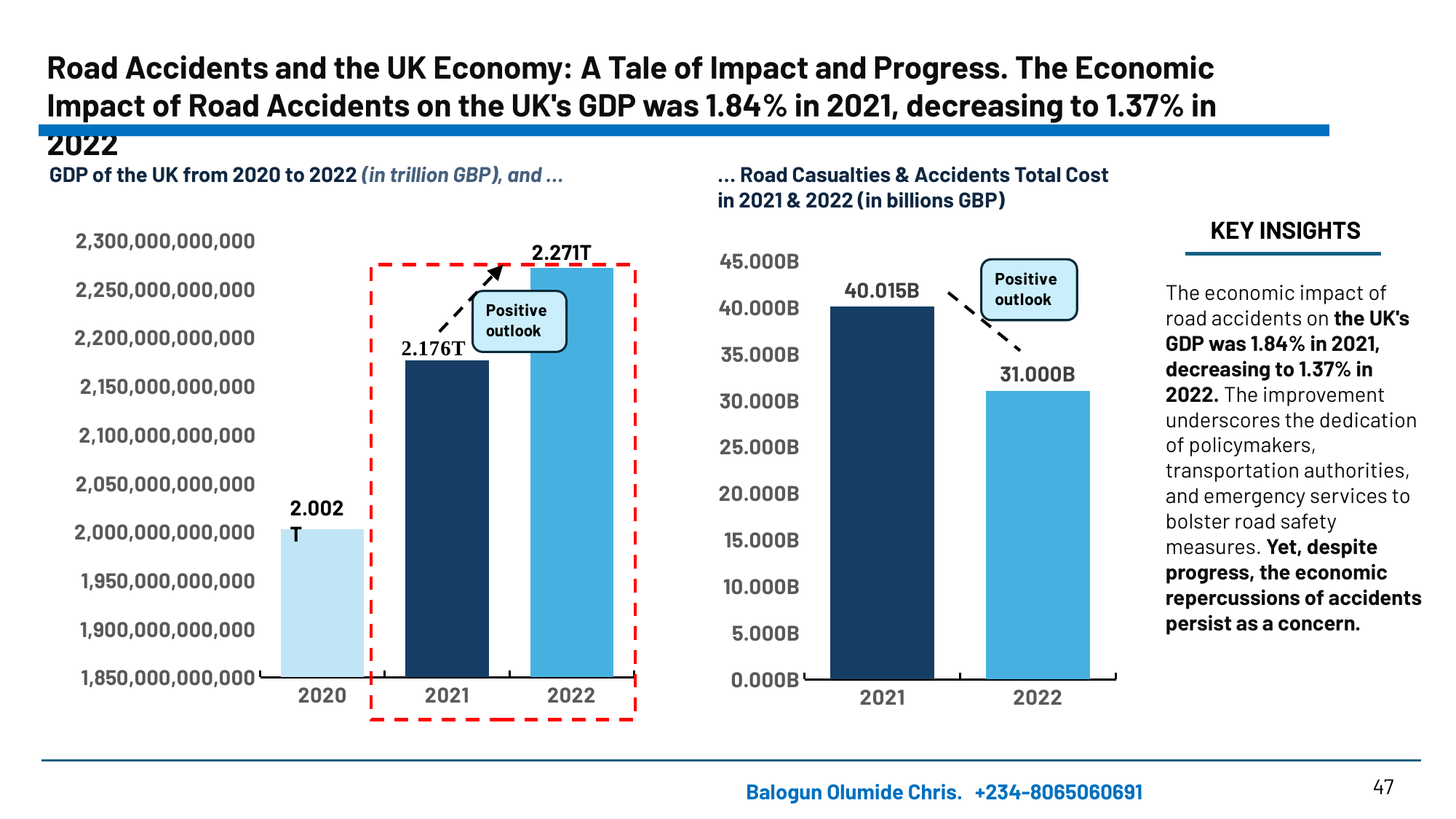

Road Accidents and the UK Economy: A Tale of Impact and Progress. The Economic Impact of Road Accidents on the UK's GDP was 1.84% in 2021, decreasing to 1.37% in 2022

GDP of the UK from 2020 to 2022 (in trillion GBP), and …
… Road Casualties & Accidents Total Cost in 2021 & 2022 (in billions GBP)
KEY INSIGHTS

### Chart

| Category | Yearly GDP |
|---|---|
| 2020 | 2002000000000.0 |
| 2021 | 2176000000000.0 |
| 2022 | 2271000000000.0 |

### Chart

| Category | Sum of Number_of_Vehicles |
|---|---|
| 2021 | 40014770126.0 |
| 2022 | 31000478364.0 |
The economic impact of road accidents on the UK's GDP was 1.84% in 2021, decreasing to 1.37% in 2022. The improvement underscores the dedication of policymakers, transportation authorities, and emergency services to bolster road safety measures. Yet, despite progress, the economic repercussions of accidents persist as a concern.
47
Balogun Olumide Chris.   +234-8065060691